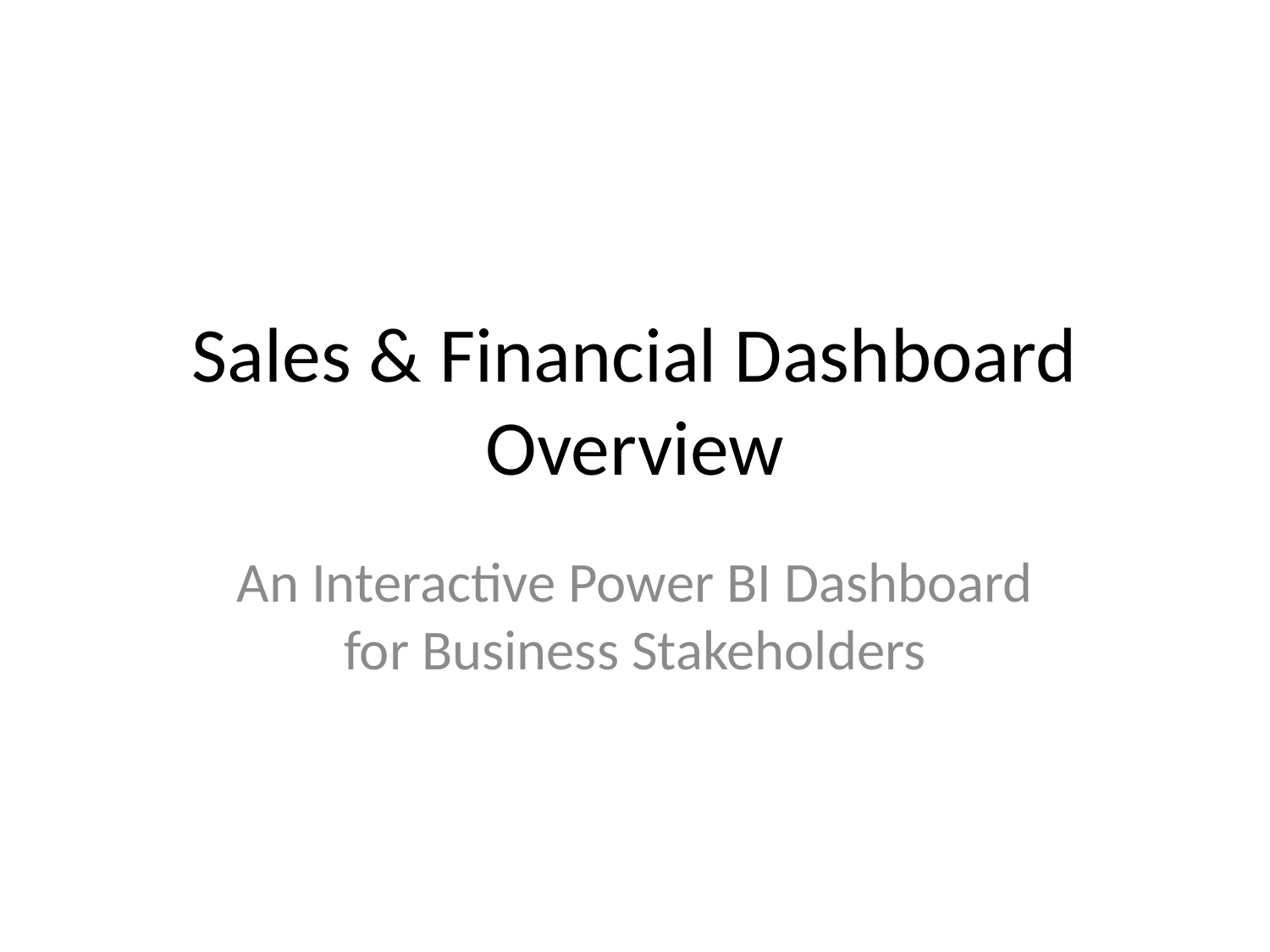

# Sales & Financial Dashboard Overview
An Interactive Power BI Dashboard for Business Stakeholders